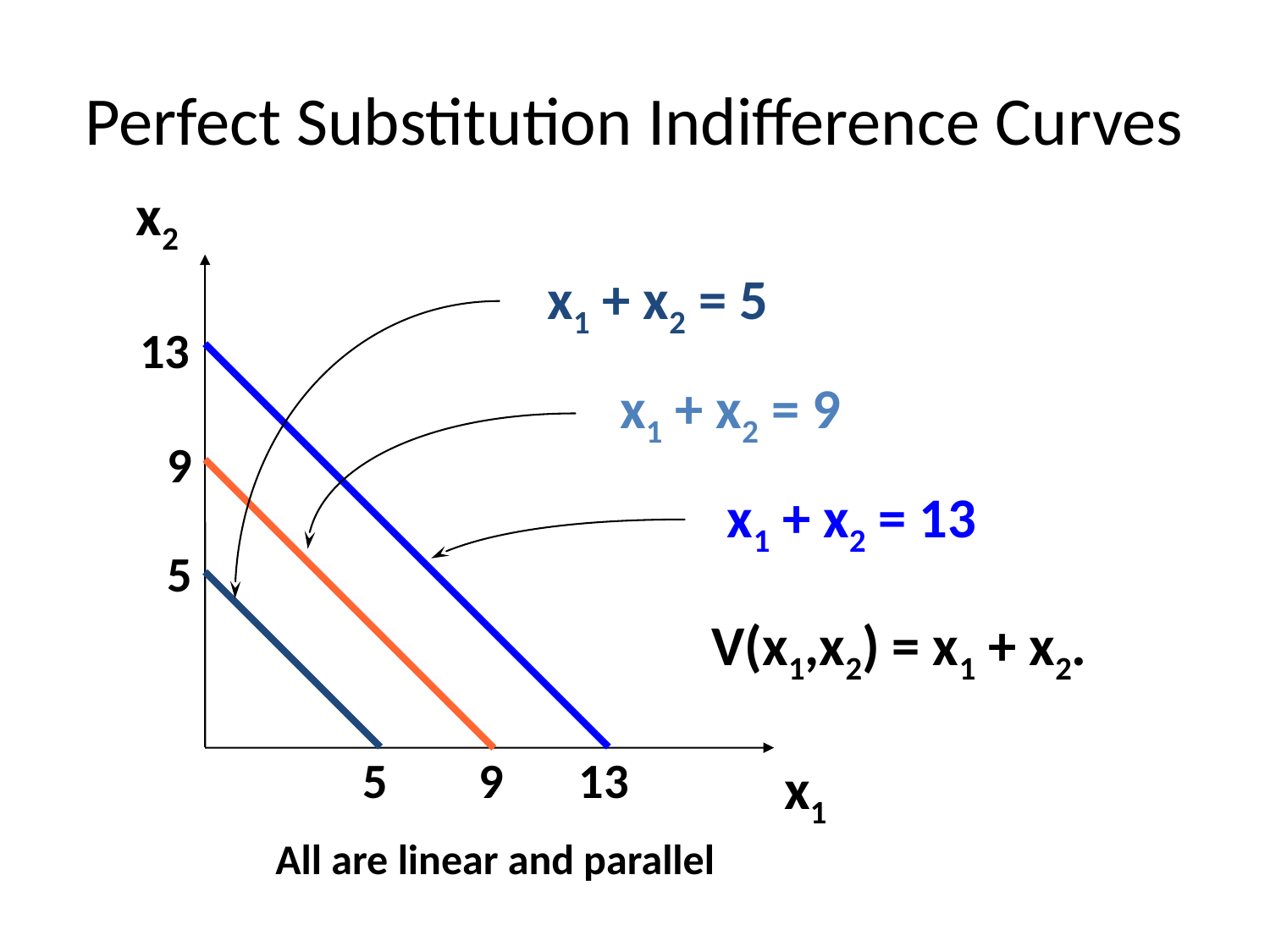

# Perfect Substitution Indifference Curves

x2

x1 + x2 = 5

13

x1 + x2 = 9

9

x1 + x2 = 13

5

V(x1,x2) = x1 + x2.
5
9
13
x1

All are linear and parallel